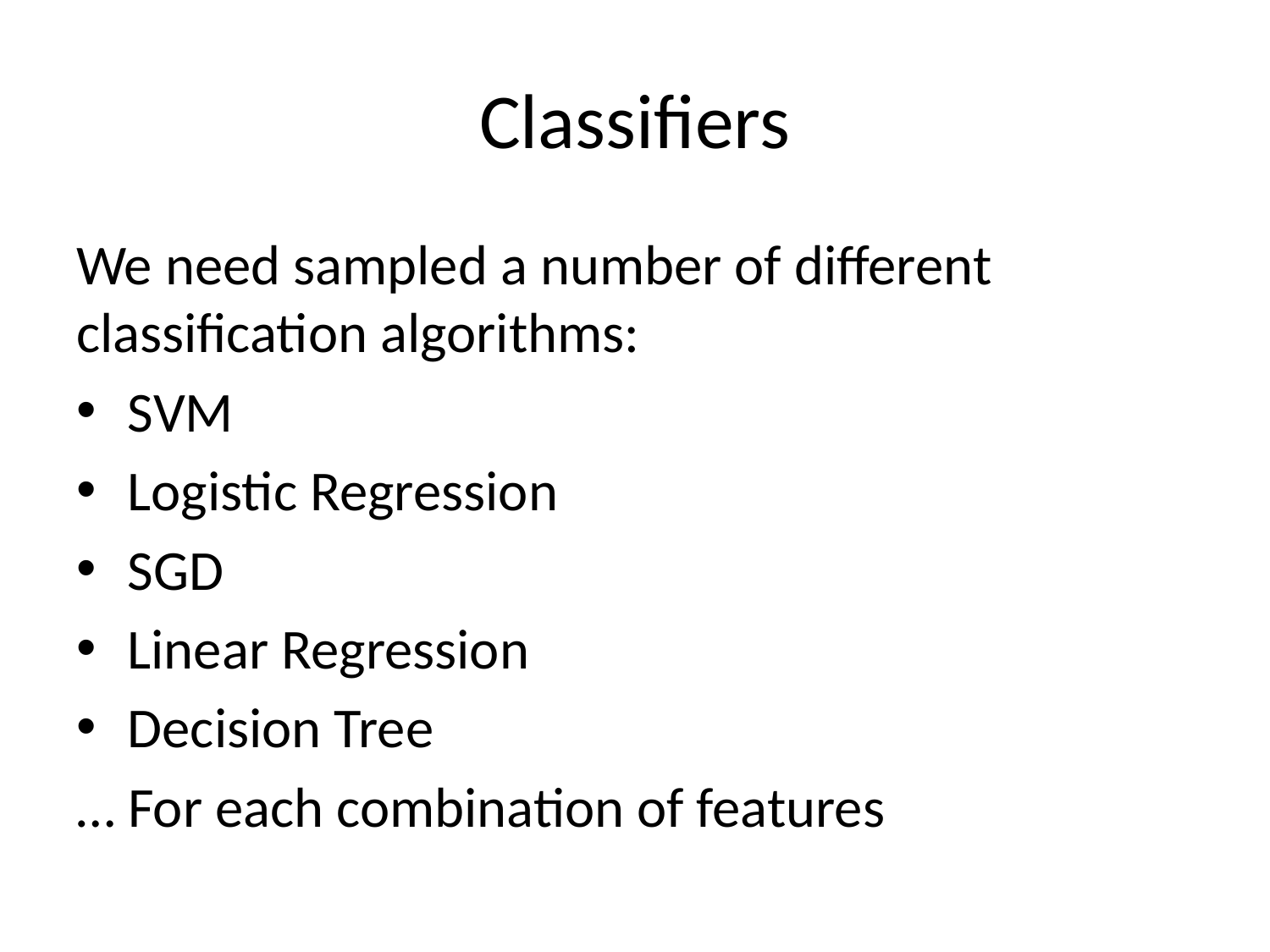

# Classifiers
We need sampled a number of different classification algorithms:
SVM
Logistic Regression
SGD
Linear Regression
Decision Tree
… For each combination of features